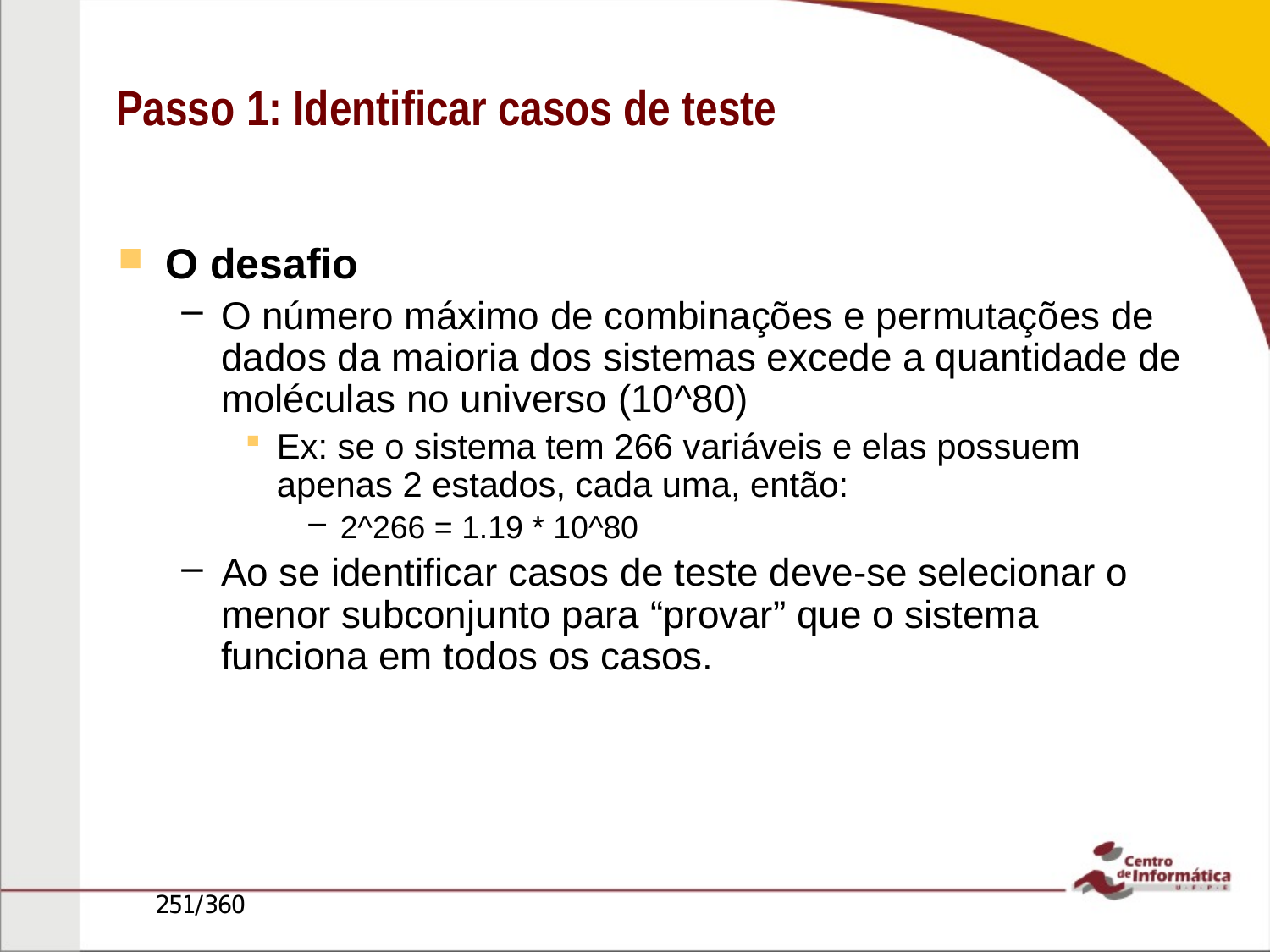

O desafio
O número máximo de combinações e permutações de dados da maioria dos sistemas excede a quantidade de moléculas no universo (10^80)
Ex: se o sistema tem 266 variáveis e elas possuem apenas 2 estados, cada uma, então:
2^266 = 1.19 * 10^80
Ao se identificar casos de teste deve-se selecionar o menor subconjunto para “provar” que o sistema funciona em todos os casos.
# Passo 1: Identificar casos de teste
251/360